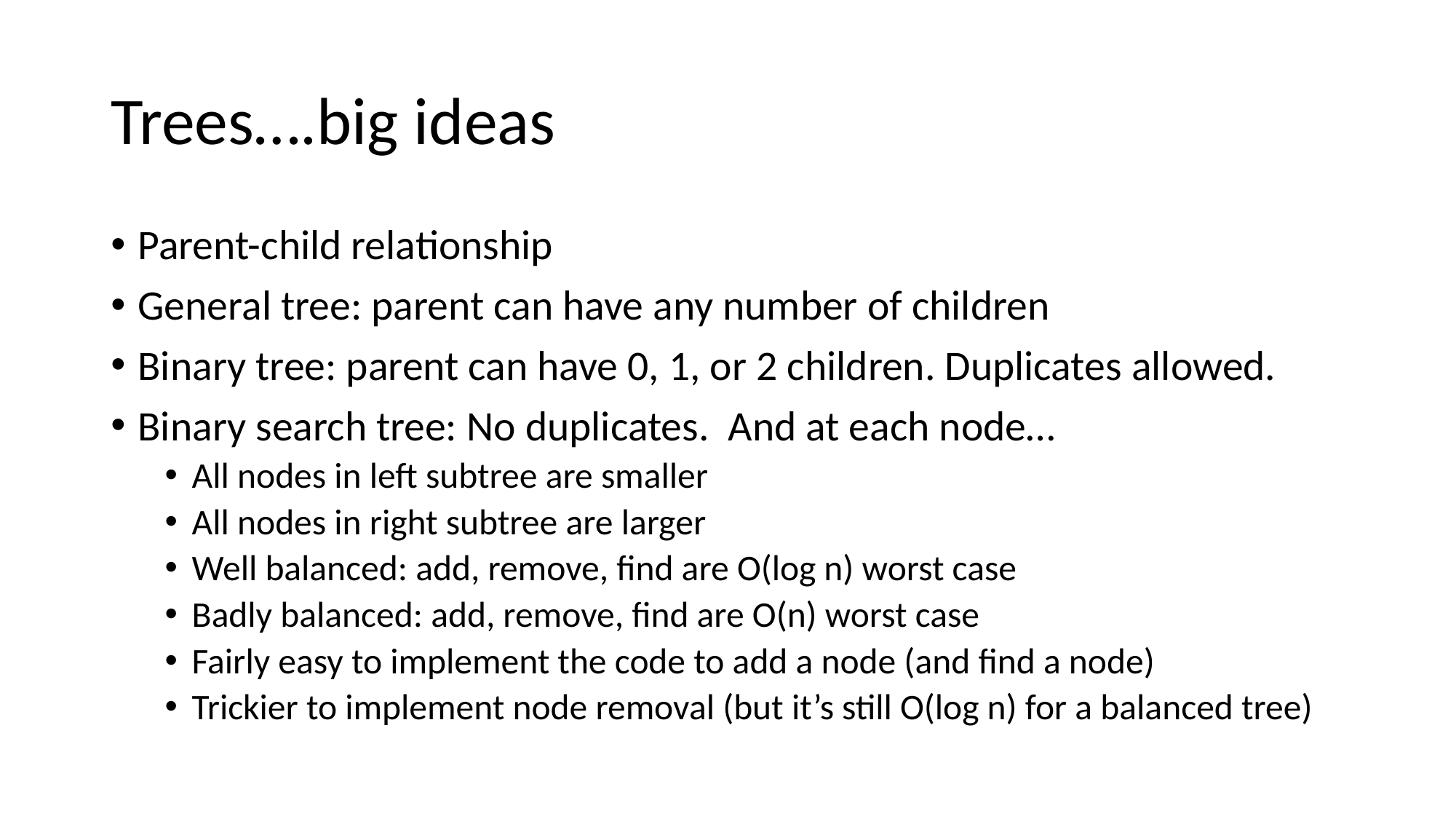

# Trees….big ideas
Parent-child relationship
General tree: parent can have any number of children
Binary tree: parent can have 0, 1, or 2 children. Duplicates allowed.
Binary search tree: No duplicates.  And at each node…
All nodes in left subtree are smaller
All nodes in right subtree are larger
Well balanced: add, remove, find are O(log n) worst case
Badly balanced: add, remove, find are O(n) worst case
Fairly easy to implement the code to add a node (and find a node)
Trickier to implement node removal (but it’s still O(log n) for a balanced tree)